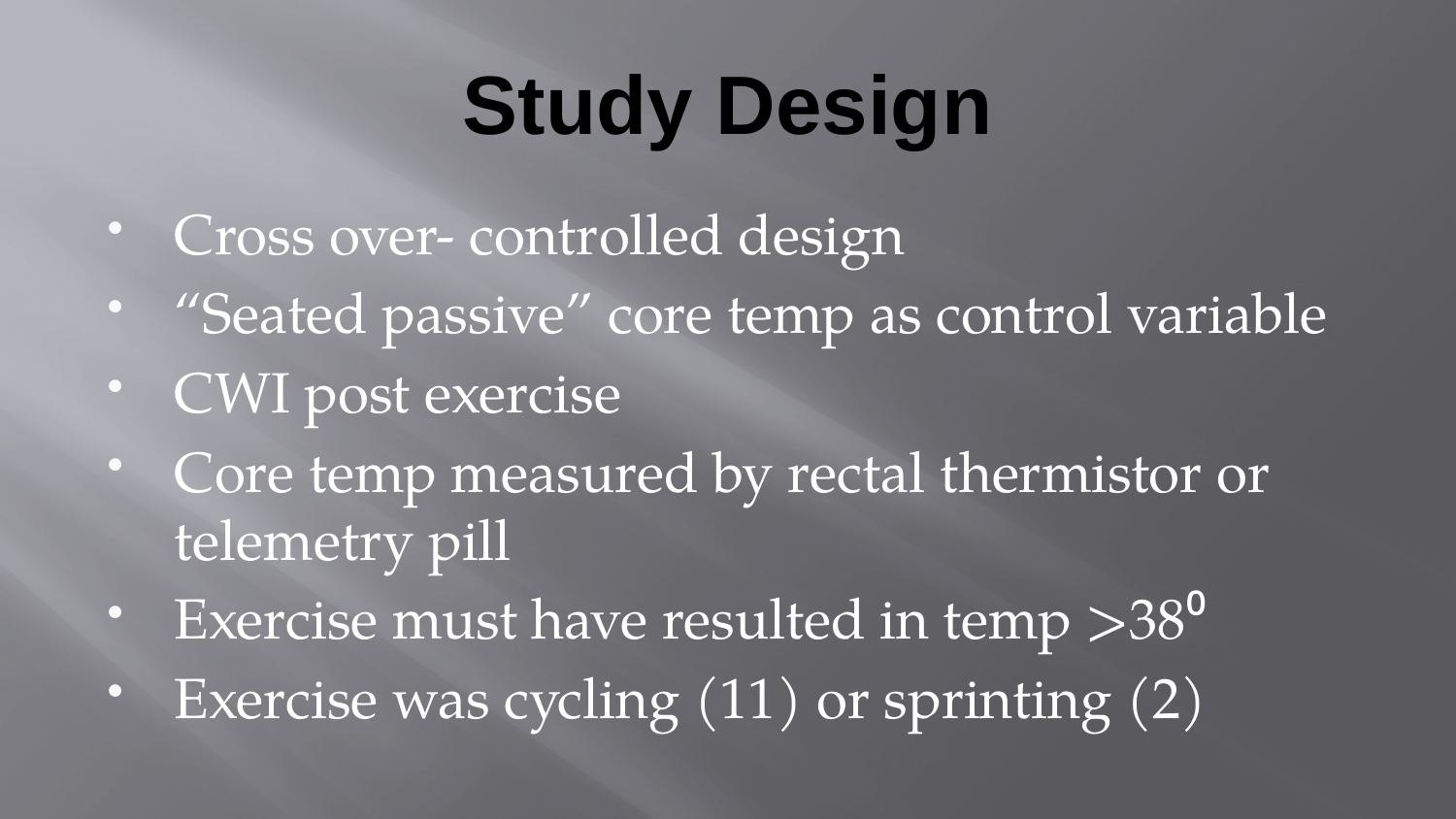

# Study Design
Cross over- controlled design
“Seated passive” core temp as control variable
CWI post exercise
Core temp measured by rectal thermistor or telemetry pill
Exercise must have resulted in temp >38⁰
Exercise was cycling (11) or sprinting (2)